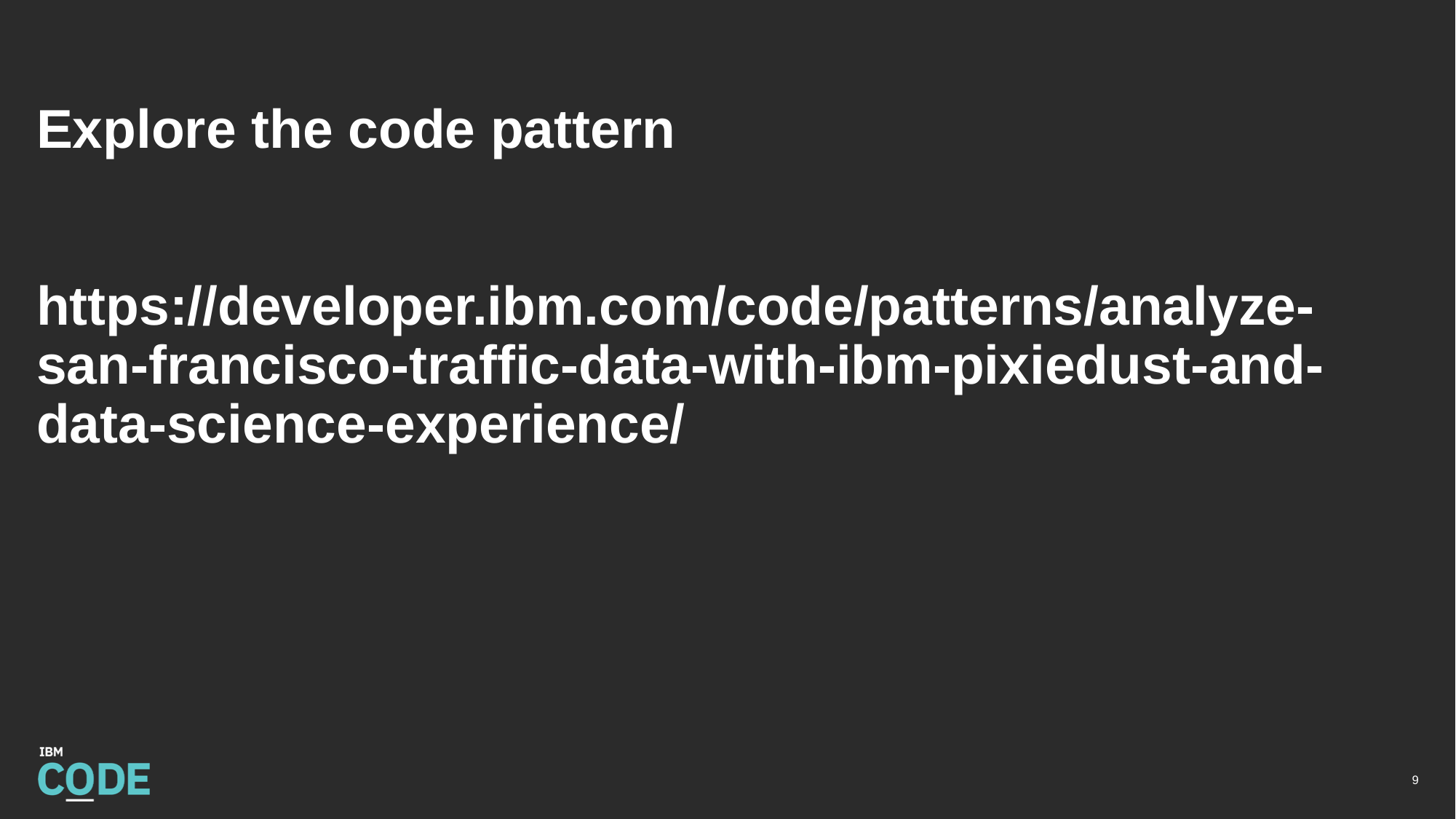

# Explore the code pattern https://developer.ibm.com/code/patterns/analyze-san-francisco-traffic-data-with-ibm-pixiedust-and-data-science-experience/
9